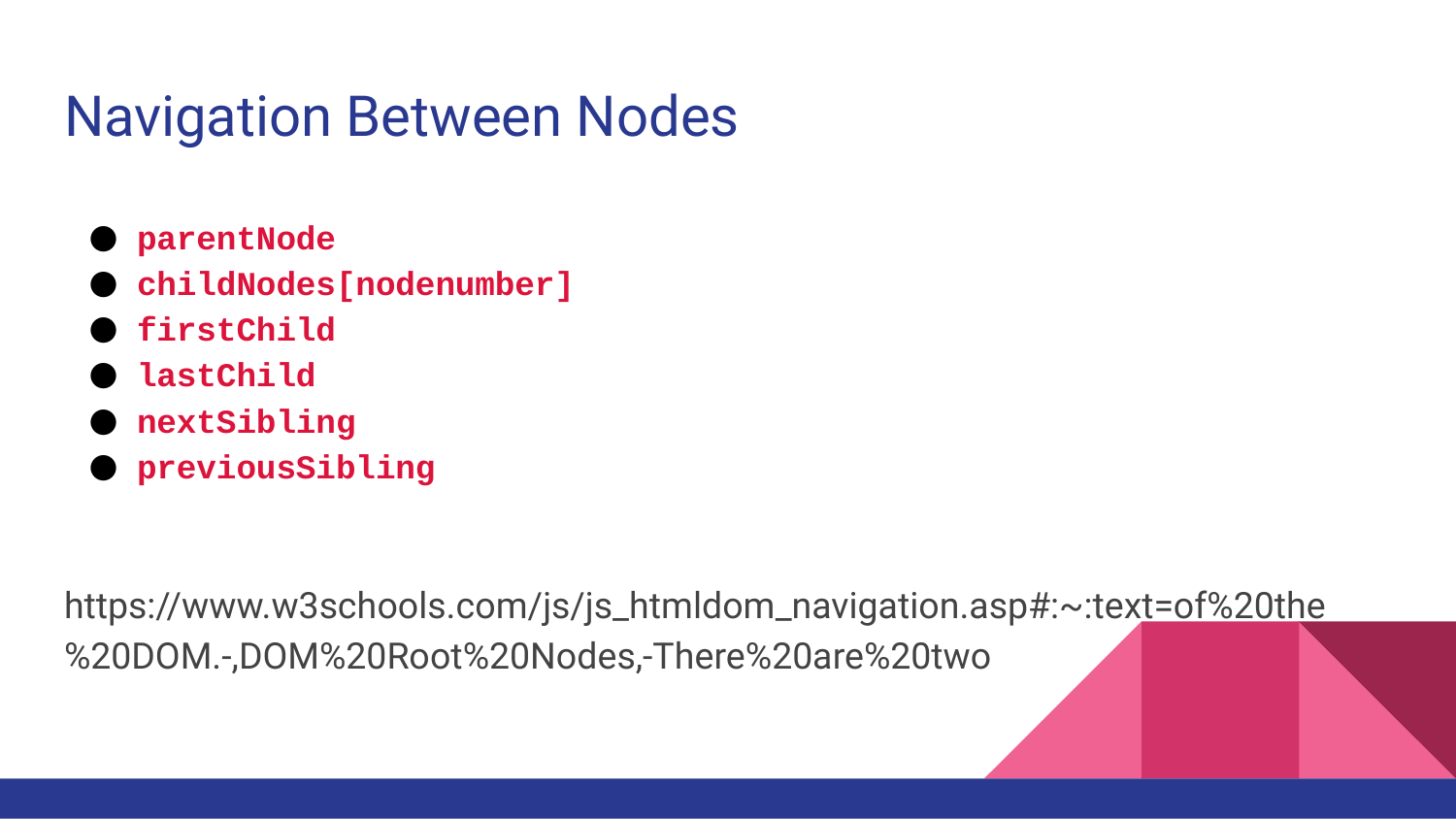

# Navigation Between Nodes

parentNode
childNodes[nodenumber]
firstChild
lastChild
nextSibling
previousSibling

https://www.w3schools.com/js/js_htmldom_navigation.asp#:~:text=of%20the%20DOM.-,DOM%20Root%20Nodes,-There%20are%20two